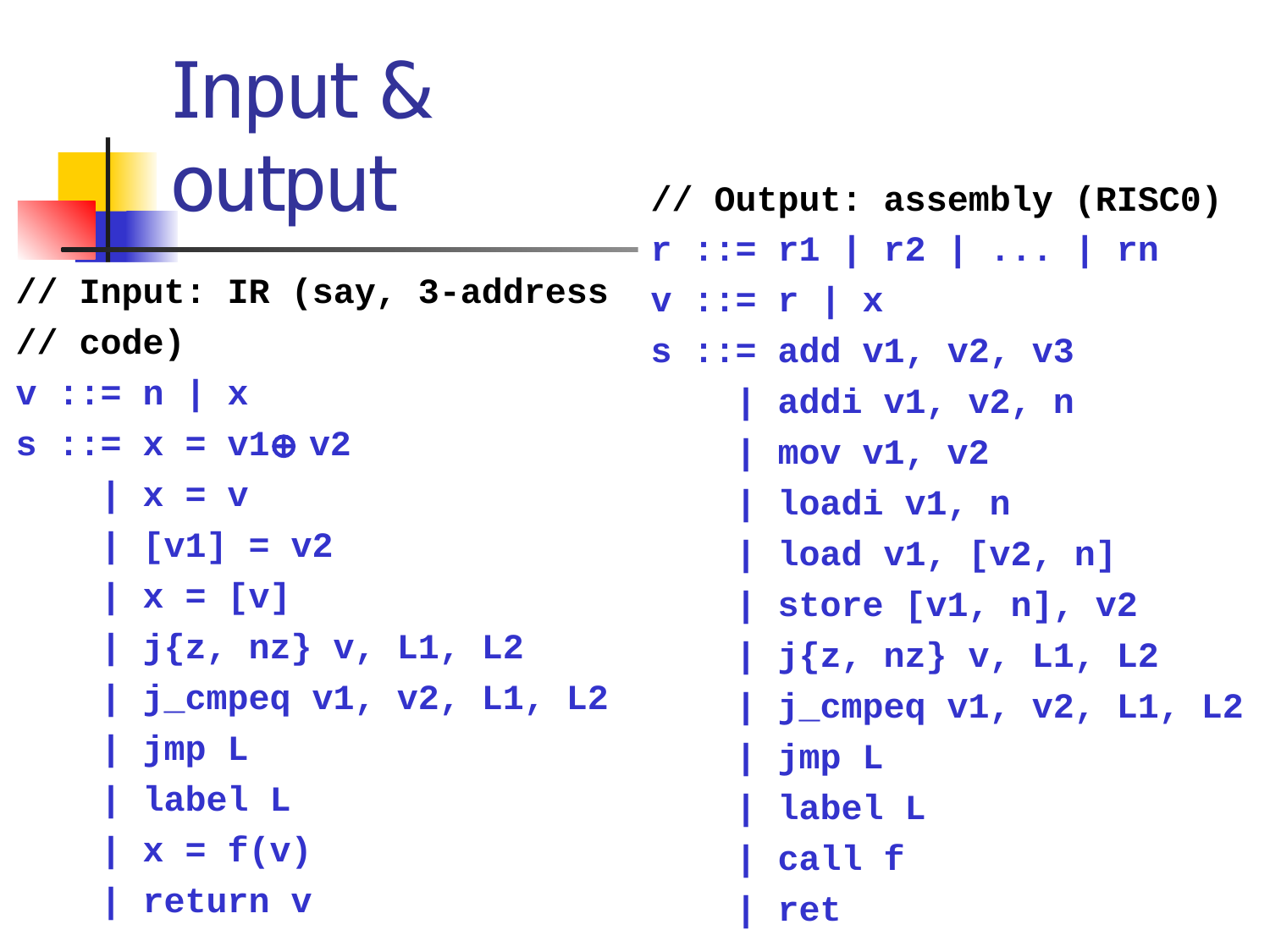

# Input & output
// Output: assembly (RISC0)
r ::= r1 | r2 | ... | rn
v ::= r | x
s ::= add v1, v2, v3
    | addi v1, v2, n
    | mov v1, v2
    | loadi v1, n
    | load v1, [v2, n]
    | store [v1, n], v2
    | j{z, nz} v, L1, L2
    | j_cmpeq v1, v2, L1, L2
    | jmp L
    | label L
    | call f
    | ret
// Input: IR (say, 3-address
// code)
v ::= n | x
s ::= x = v1⊕ v2
    | x = v
    | [v1] = v2
    | x = [v]
    | j{z, nz} v, L1, L2
    | j_cmpeq v1, v2, L1, L2
    | jmp L
    | label L
    | x = f(v)
    | return v